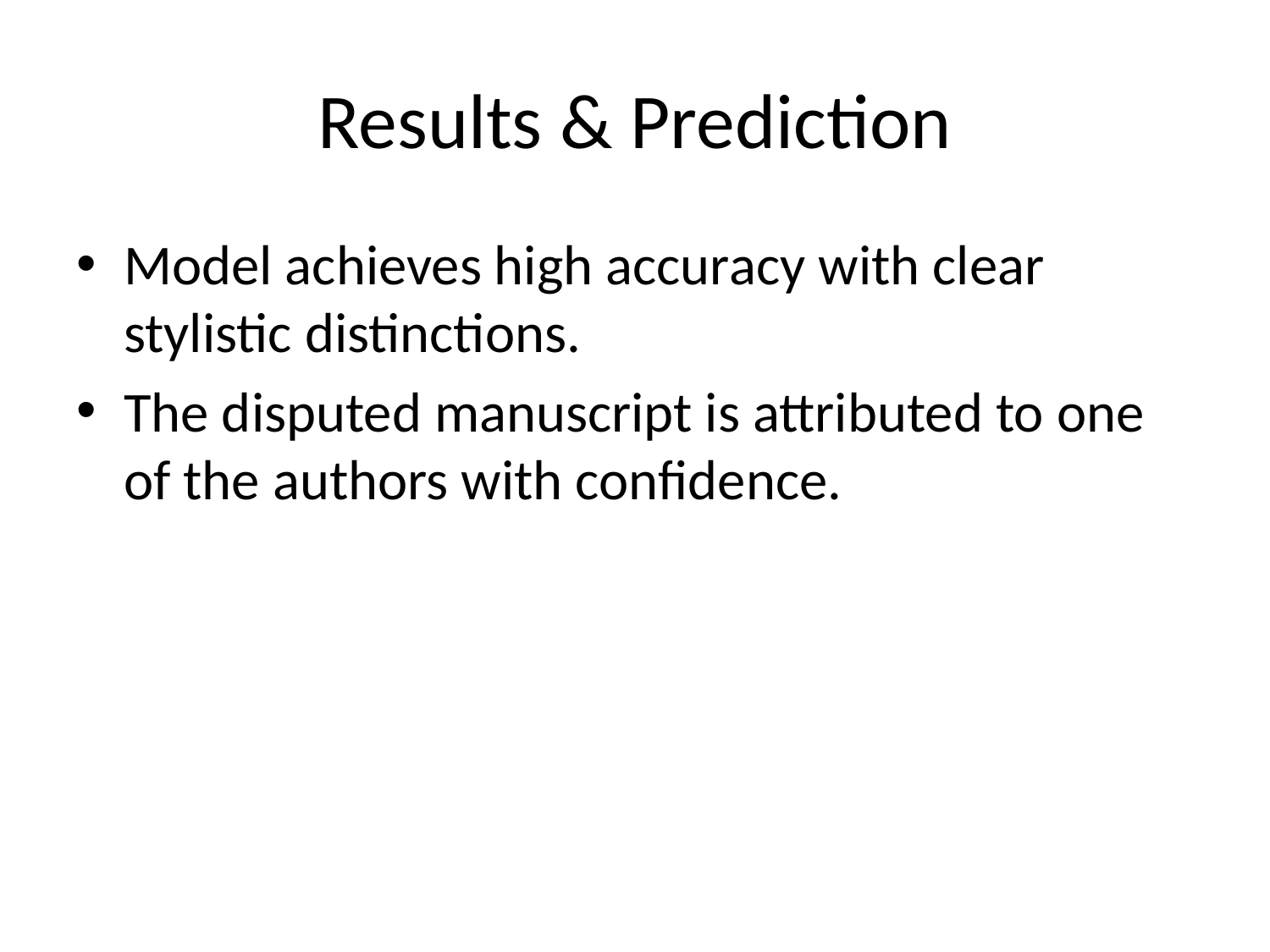

# Results & Prediction
Model achieves high accuracy with clear stylistic distinctions.
The disputed manuscript is attributed to one of the authors with confidence.